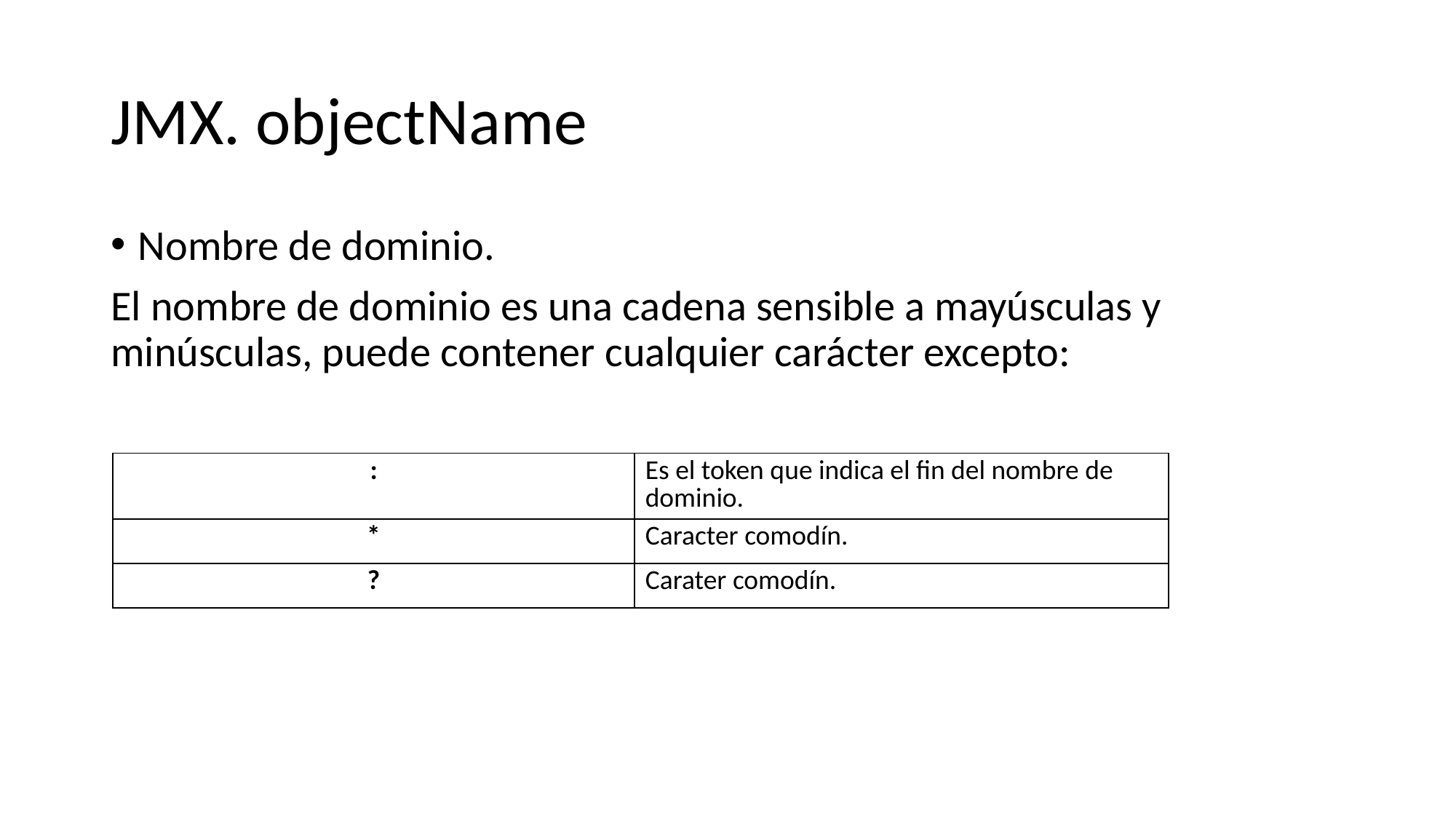

# JMX. objectName
Nombre de dominio.
El nombre de dominio es una cadena sensible a mayúsculas y minúsculas, puede contener cualquier carácter excepto:

| : | Es el token que indica el fin del nombre de dominio. |
| --- | --- |
| \* | Caracter comodín. |
| ? | Carater comodín. |